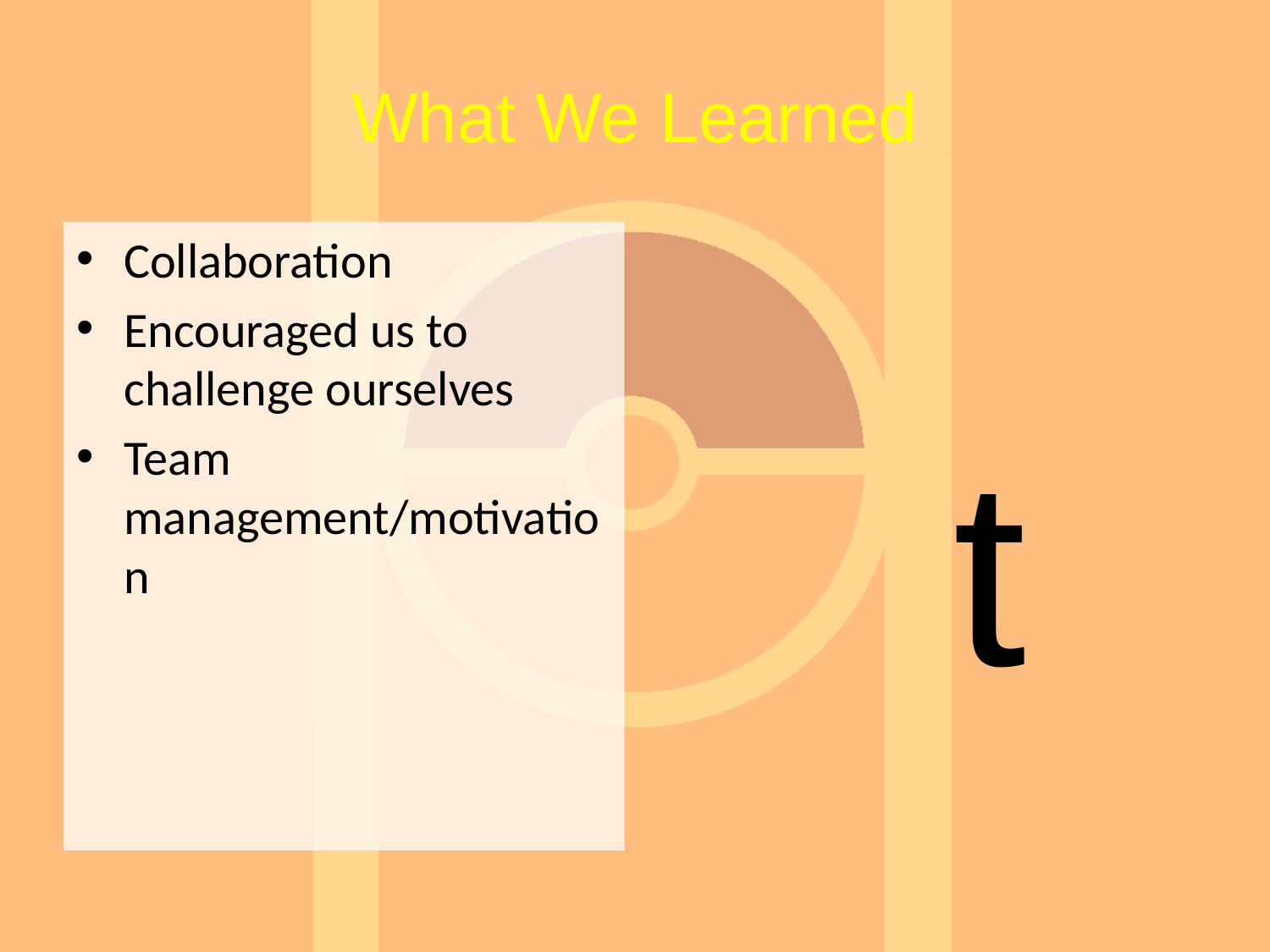

# What We Learned
Collaboration
Encouraged us to challenge ourselves
Team management/motivation

t